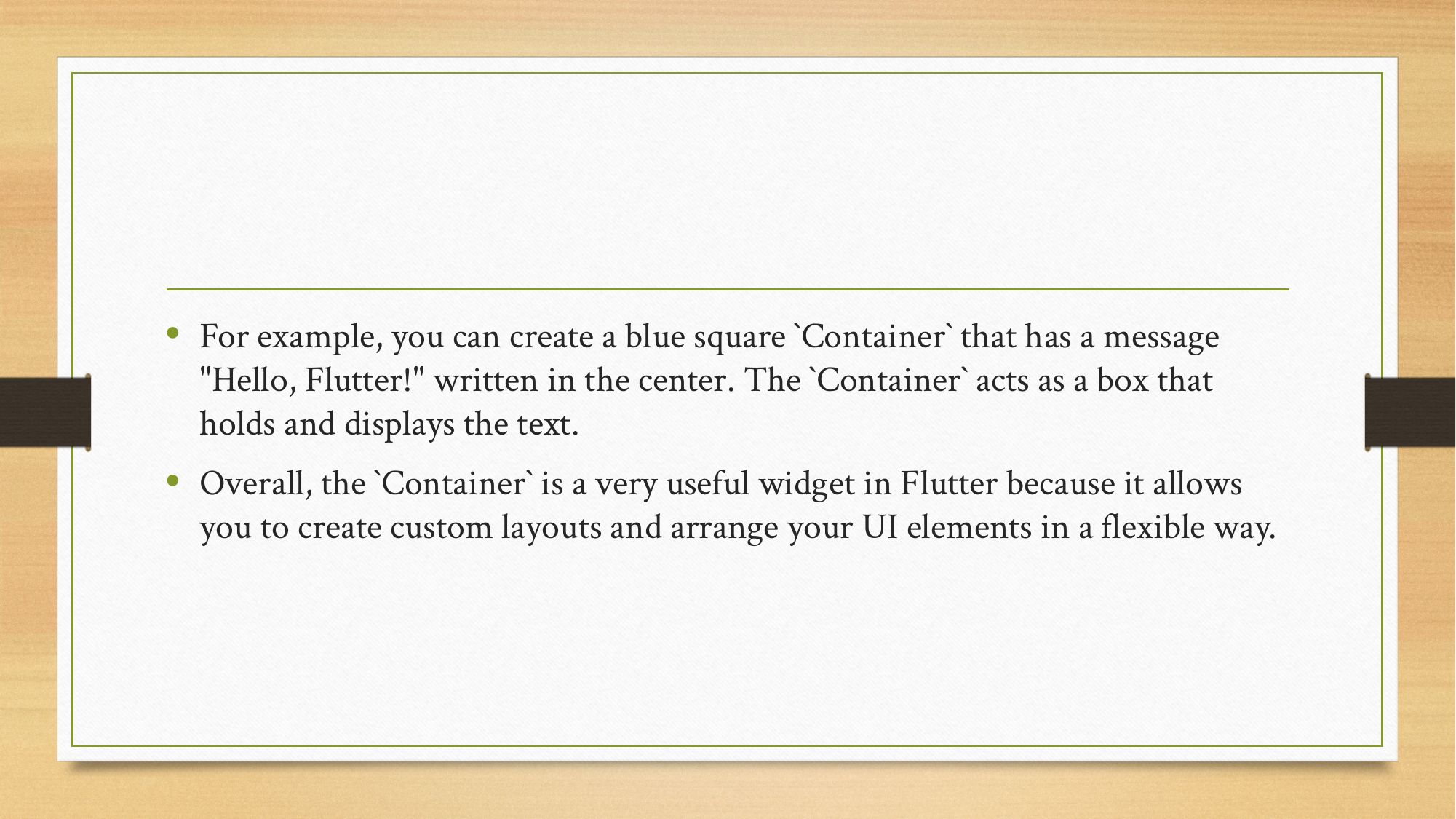

#
For example, you can create a blue square `Container` that has a message "Hello, Flutter!" written in the center. The `Container` acts as a box that holds and displays the text.
Overall, the `Container` is a very useful widget in Flutter because it allows you to create custom layouts and arrange your UI elements in a flexible way.